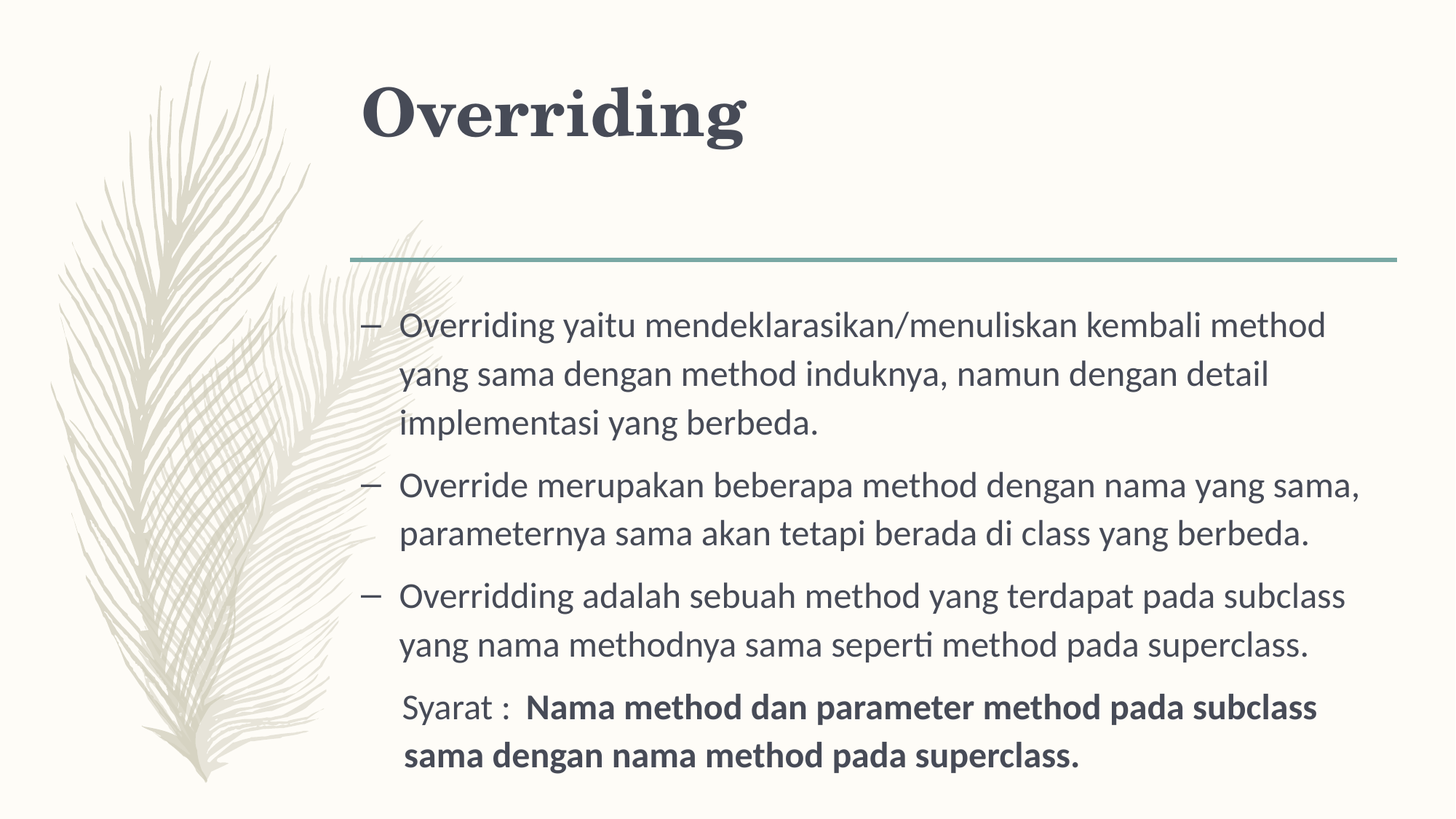

# Overriding
Overriding yaitu mendeklarasikan/menuliskan kembali method yang sama dengan method induknya, namun dengan detail implementasi yang berbeda.
Override merupakan beberapa method dengan nama yang sama, parameternya sama akan tetapi berada di class yang berbeda.
Overridding adalah sebuah method yang terdapat pada subclass yang nama methodnya sama seperti method pada superclass.
     Syarat :  Nama method dan parameter method pada subclass sama dengan nama method pada superclass.